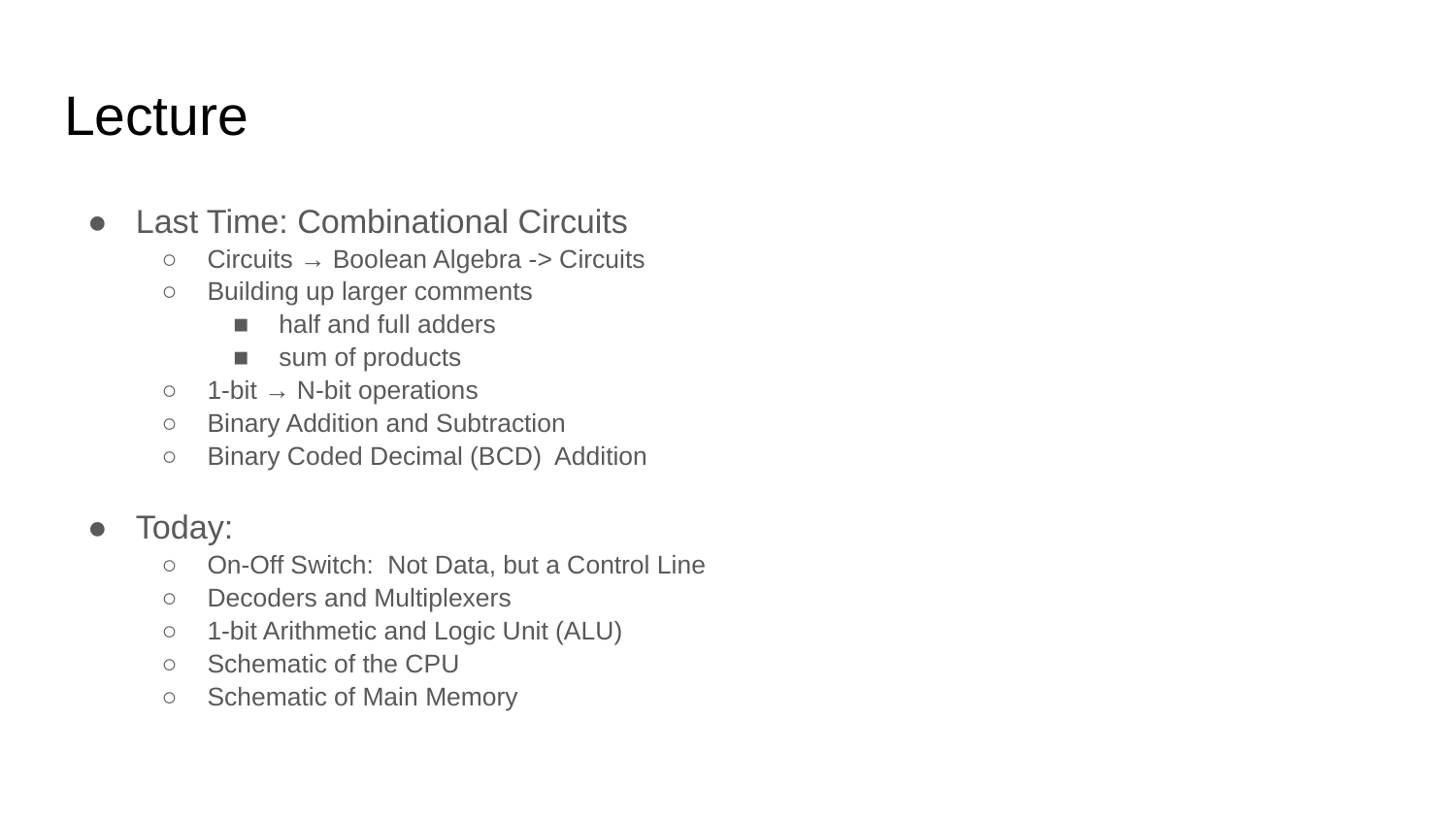

# Lecture
Last Time: Combinational Circuits
Circuits → Boolean Algebra -> Circuits
Building up larger comments
half and full adders
sum of products
1-bit → N-bit operations
Binary Addition and Subtraction
Binary Coded Decimal (BCD)  Addition
Today:
On-Off Switch:  Not Data, but a Control Line
Decoders and Multiplexers
1-bit Arithmetic and Logic Unit (ALU)
Schematic of the CPU
Schematic of Main Memory